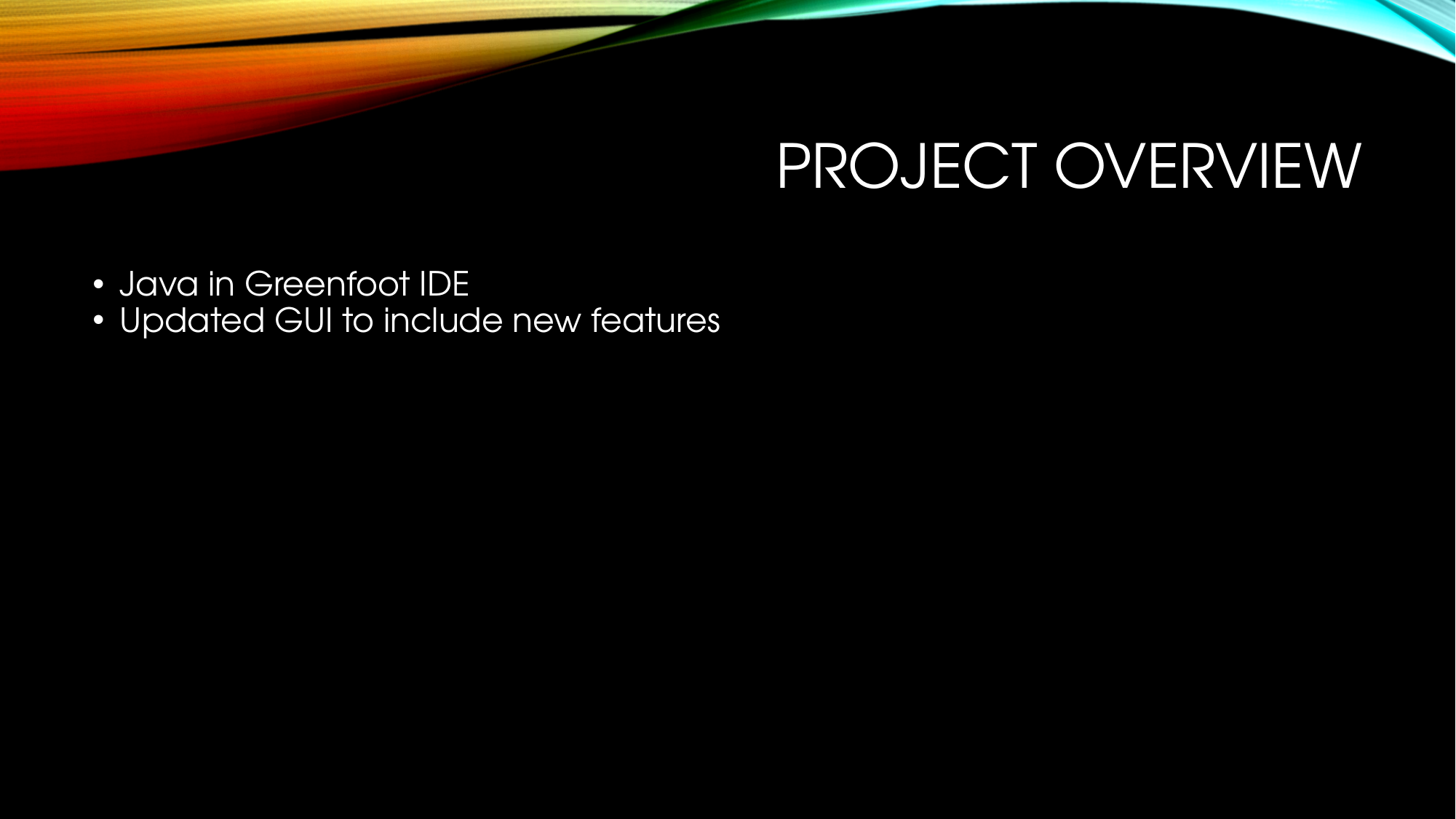

Project overview
Java in Greenfoot IDE
Updated GUI to include new features